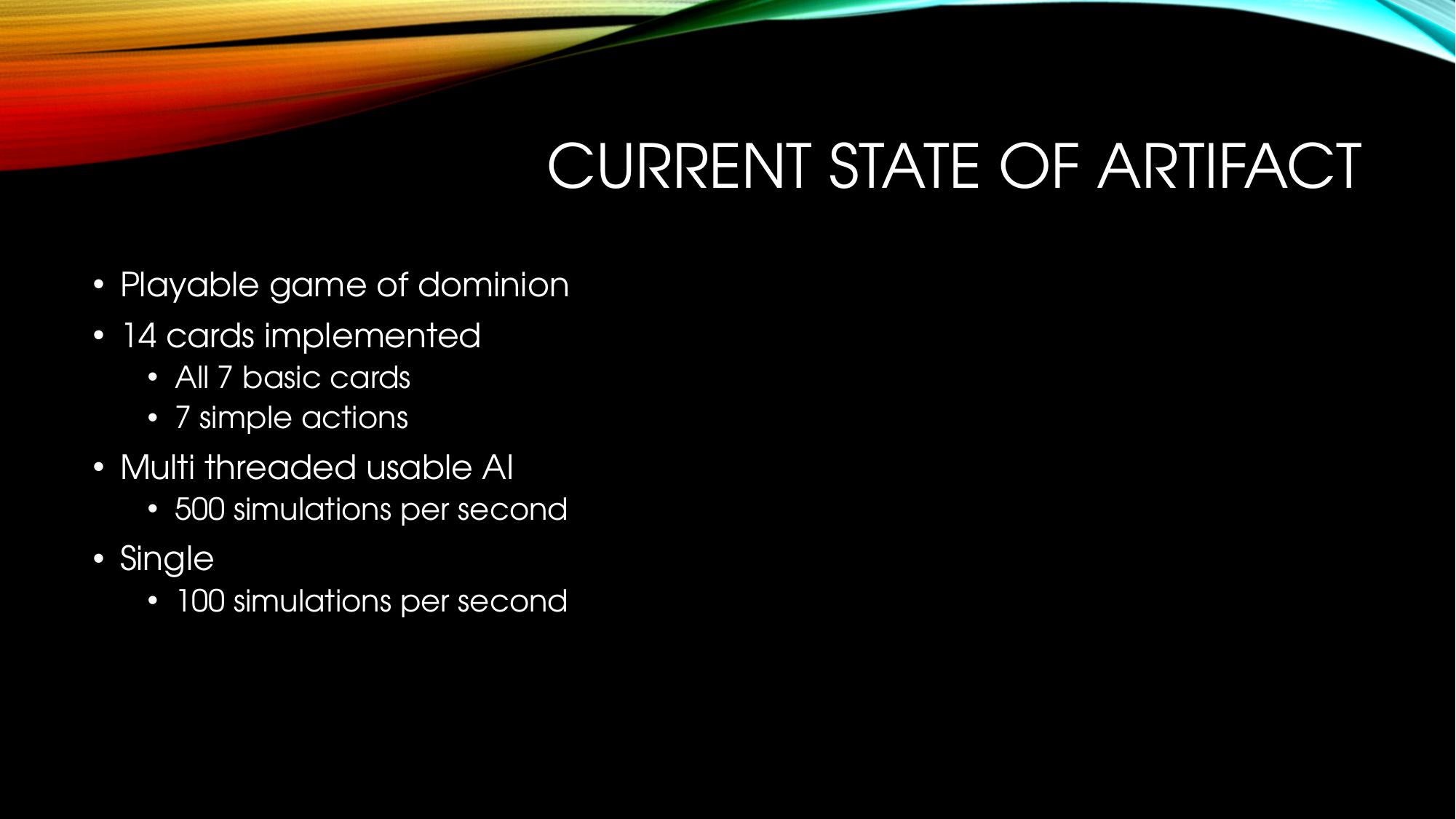

# Current state of artifact
Playable game of dominion
14 cards implemented
All 7 basic cards
7 simple actions
Multi threaded usable AI
500 simulations per second
Single
100 simulations per second